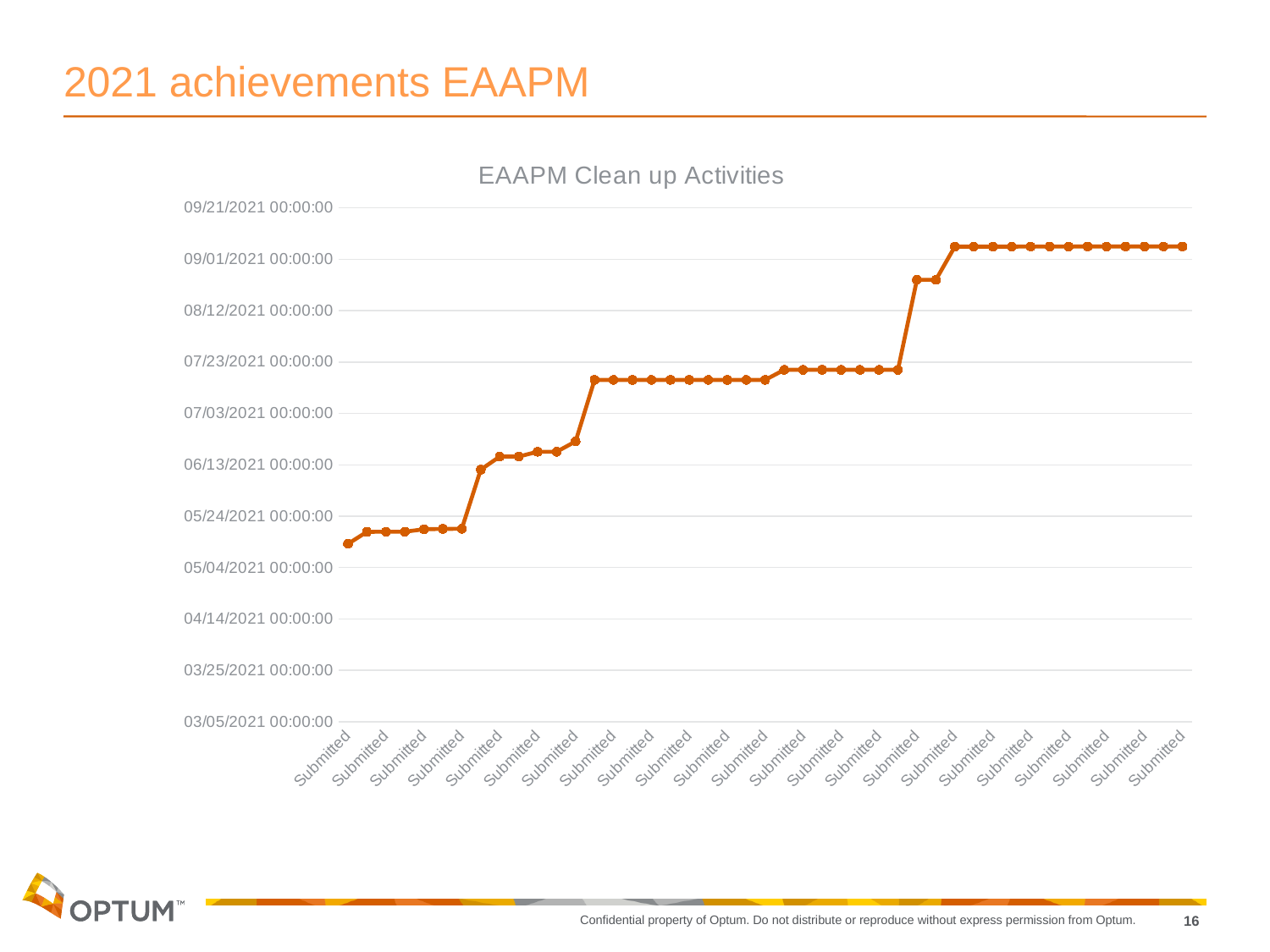

# 2021 achievements EAAPM

### Chart: EAAPM Clean up Activities

| Category | Created |
|---|---|
| Submitted | 44329.21637731481 |
| Submitted | 44333.89776620371 |
| Submitted | 44333.94563657408 |
| Submitted | 44333.94969907407 |
| Submitted | 44334.905 |
| Submitted | 44335.05725694444 |
| Submitted | 44335.08741898148 |
| Submitted | 44358.12013888889 |
| Submitted | 44363.202939814815 |
| Submitted | 44363.2118287037 |
| Submitted | 44365.067453703705 |
| Submitted | 44365.07173611111 |
| Submitted | 44369.10650462963 |
| Submitted | 44393.03408564815 |
| Submitted | 44393.034155092595 |
| Submitted | 44393.03425925926 |
| Submitted | 44393.03440972222 |
| Submitted | 44393.034467592595 |
| Submitted | 44393.03474537037 |
| Submitted | 44393.034907407404 |
| Submitted | 44393.03494212963 |
| Submitted | 44393.035162037035 |
| Submitted | 44393.03537037037 |
| Submitted | 44396.93844907408 |
| Submitted | 44396.93850694445 |
| Submitted | 44396.93989583333 |
| Submitted | 44396.94474537037 |
| Submitted | 44396.945601851854 |
| Submitted | 44396.946875 |
| Submitted | 44396.94877314815 |
| Submitted | 44431.98570601852 |
| Submitted | 44431.98575231482 |
| Submitted | 44444.8975462963 |
| Submitted | 44444.898206018515 |
| Submitted | 44444.89959490741 |
| Submitted | 44444.90298611111 |
| Submitted | 44444.925150462965 |
| Submitted | 44444.92599537037 |
| Submitted | 44444.93561342593 |
| Submitted | 44444.93671296296 |
| Submitted | 44444.94230324074 |
| Submitted | 44444.942337962966 |
| Submitted | 44444.94236111111 |
| Submitted | 44444.94940972222 |
| Submitted | 44444.949479166666 |